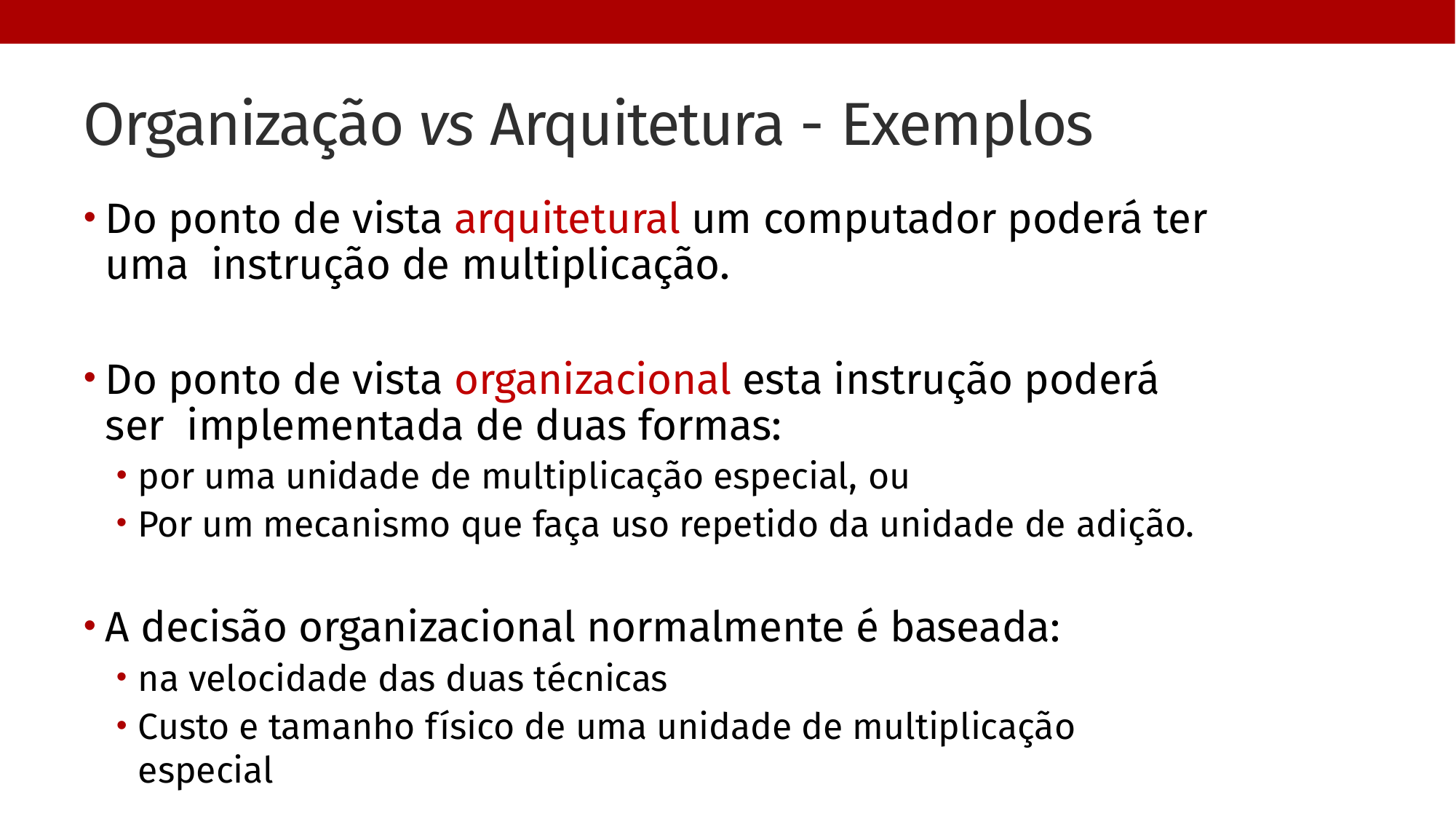

# Organização vs Arquitetura - Exemplos
Do ponto de vista arquitetural um computador poderá ter uma  instrução de multiplicação.

Do ponto de vista organizacional esta instrução poderá ser  implementada de duas formas:
por uma unidade de multiplicação especial, ou
Por um mecanismo que faça uso repetido da unidade de adição.

A decisão organizacional normalmente é baseada:
na velocidade das duas técnicas
Custo e tamanho físico de uma unidade de multiplicação especial